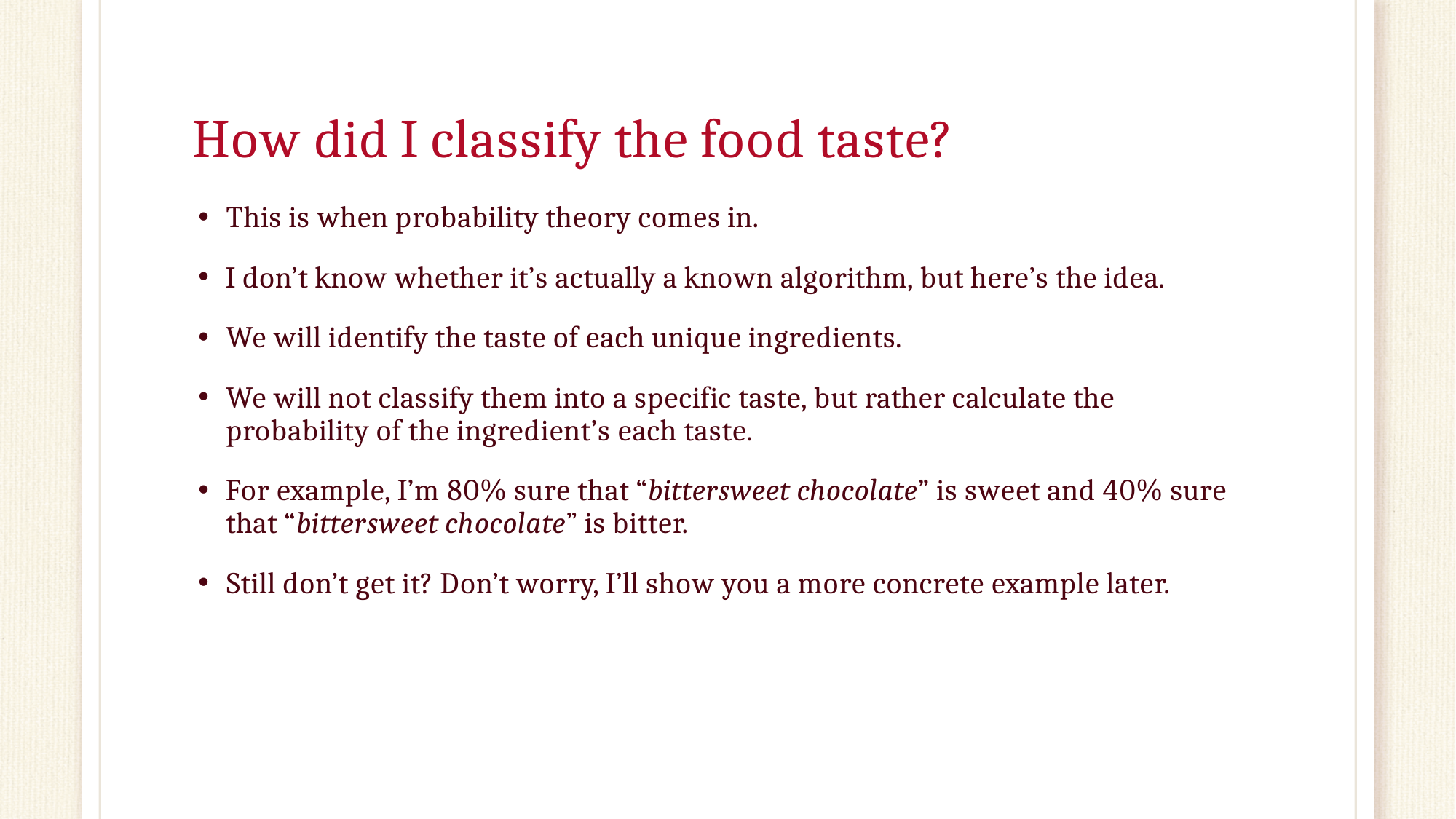

# How did I classify the food taste?
This is when probability theory comes in.
I don’t know whether it’s actually a known algorithm, but here’s the idea.
We will identify the taste of each unique ingredients.
We will not classify them into a specific taste, but rather calculate the probability of the ingredient’s each taste.
For example, I’m 80% sure that “bittersweet chocolate” is sweet and 40% sure that “bittersweet chocolate” is bitter.
Still don’t get it? Don’t worry, I’ll show you a more concrete example later.